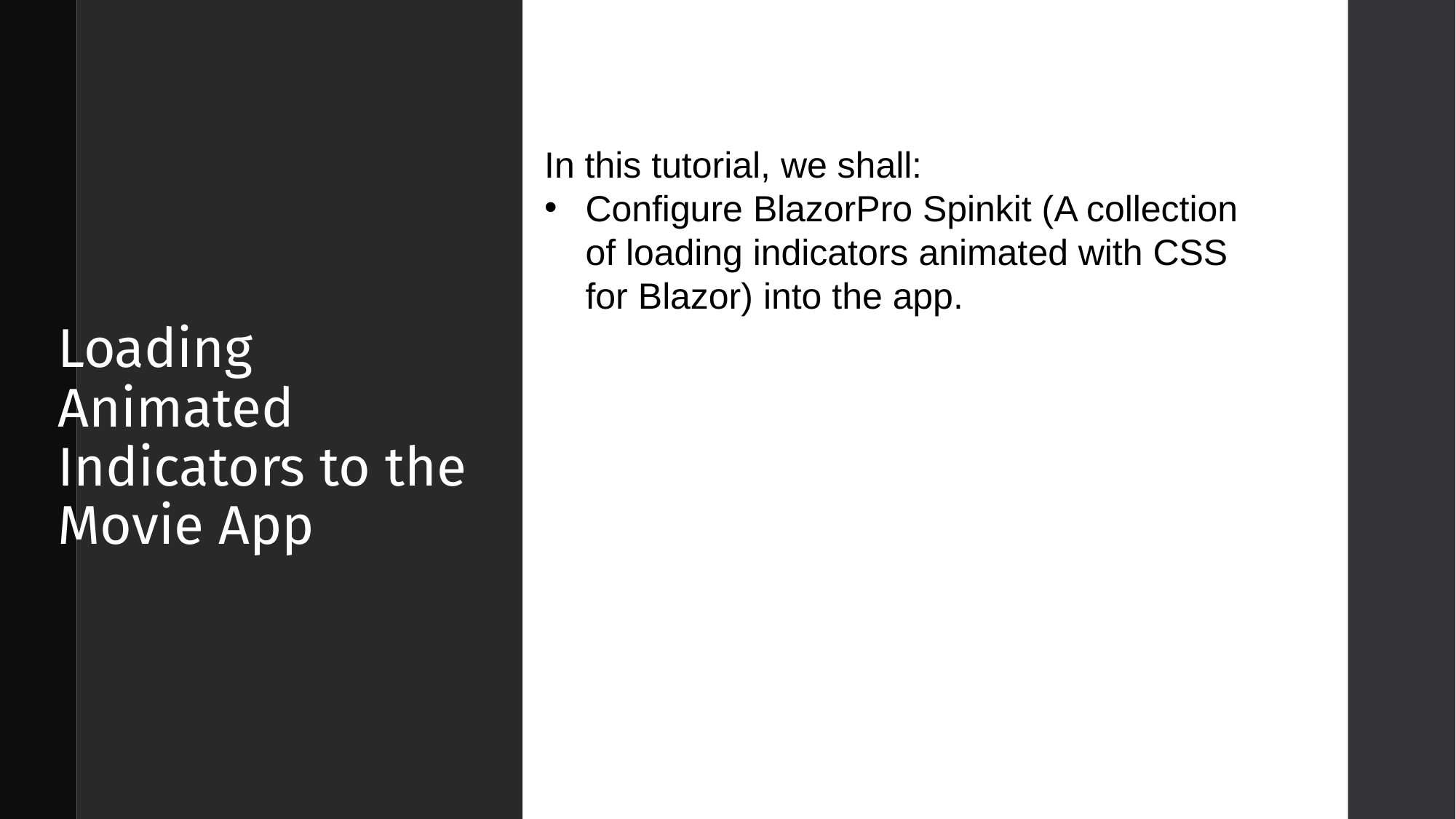

# Loading Animated Indicators to the Movie App
In this tutorial, we shall:
Configure BlazorPro Spinkit (A collection of loading indicators animated with CSS for Blazor) into the app.